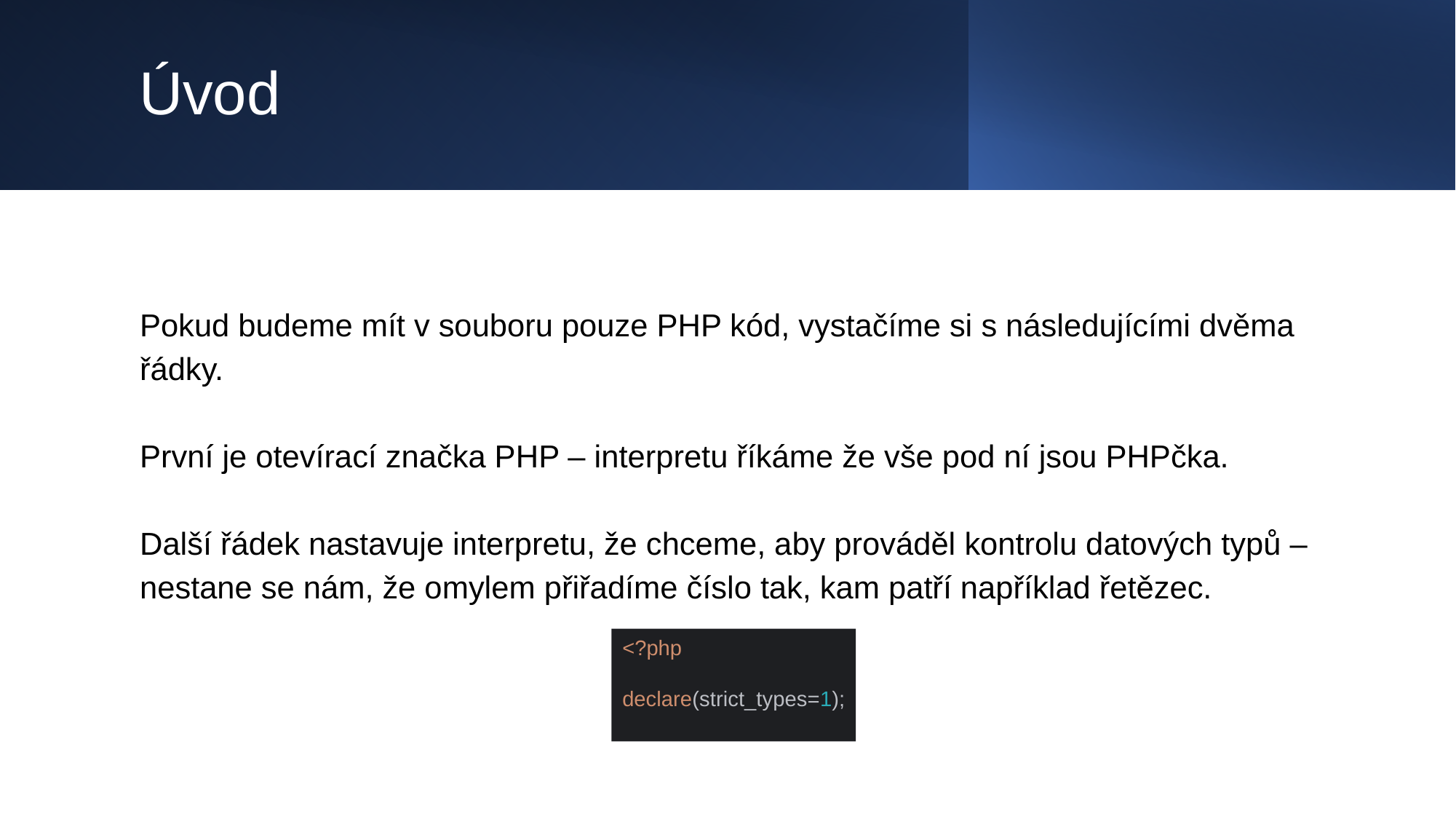

# Úvod
Pokud budeme mít v souboru pouze PHP kód, vystačíme si s následujícími dvěma řádky.

První je otevírací značka PHP – interpretu říkáme že vše pod ní jsou PHPčka.

Další řádek nastavuje interpretu, že chceme, aby prováděl kontrolu datových typů – nestane se nám, že omylem přiřadíme číslo tak, kam patří například řetězec.
<?php
declare(strict_types=1);